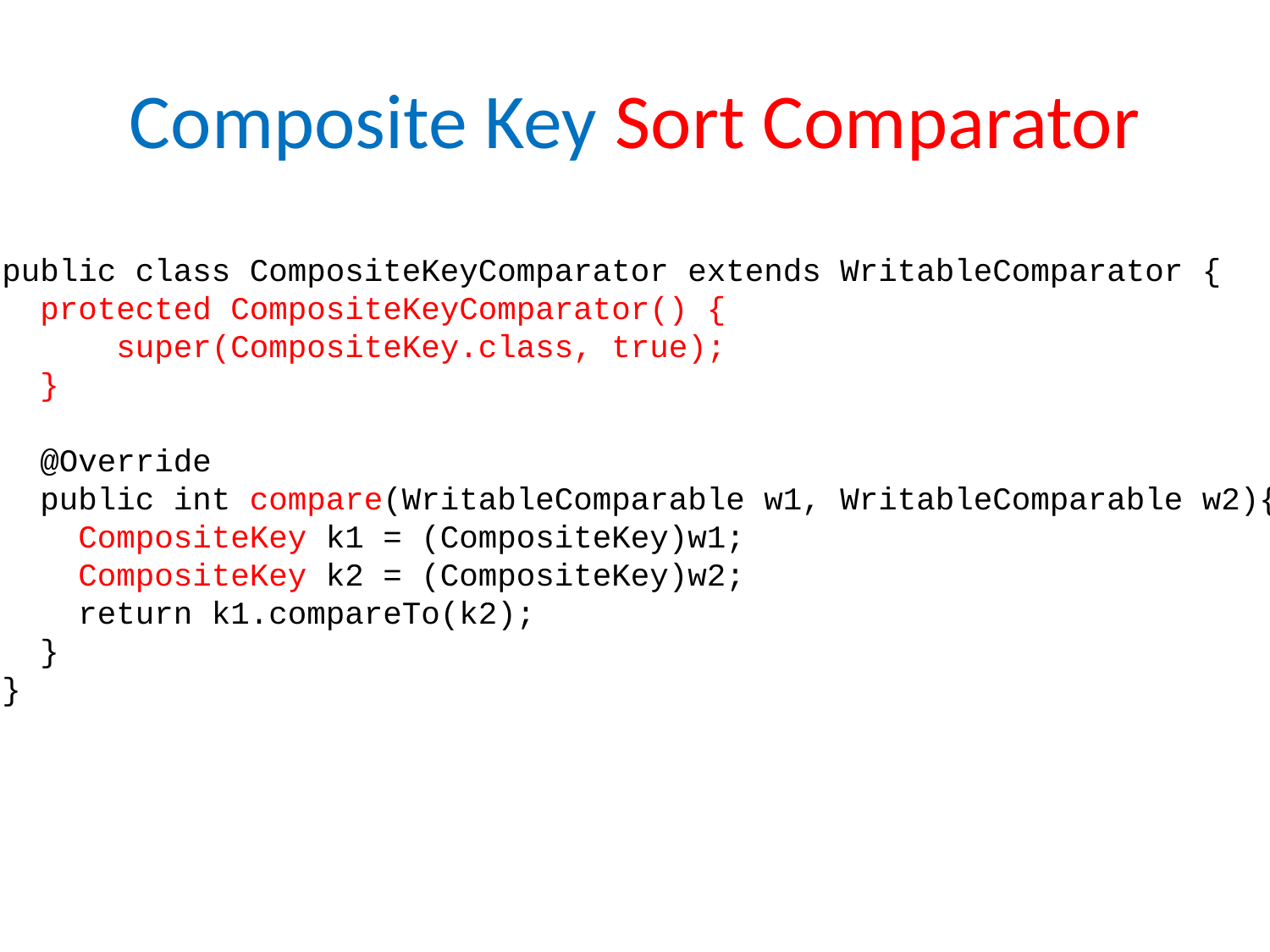

# Composite Key Sort Comparator
public class CompositeKeyComparator extends WritableComparator {
  protected CompositeKeyComparator() {
      super(CompositeKey.class, true);
  }

  @Override
  public int compare(WritableComparable w1, WritableComparable w2){
    CompositeKey k1 = (CompositeKey)w1;
    CompositeKey k2 = (CompositeKey)w2;
    return k1.compareTo(k2);
  }
}